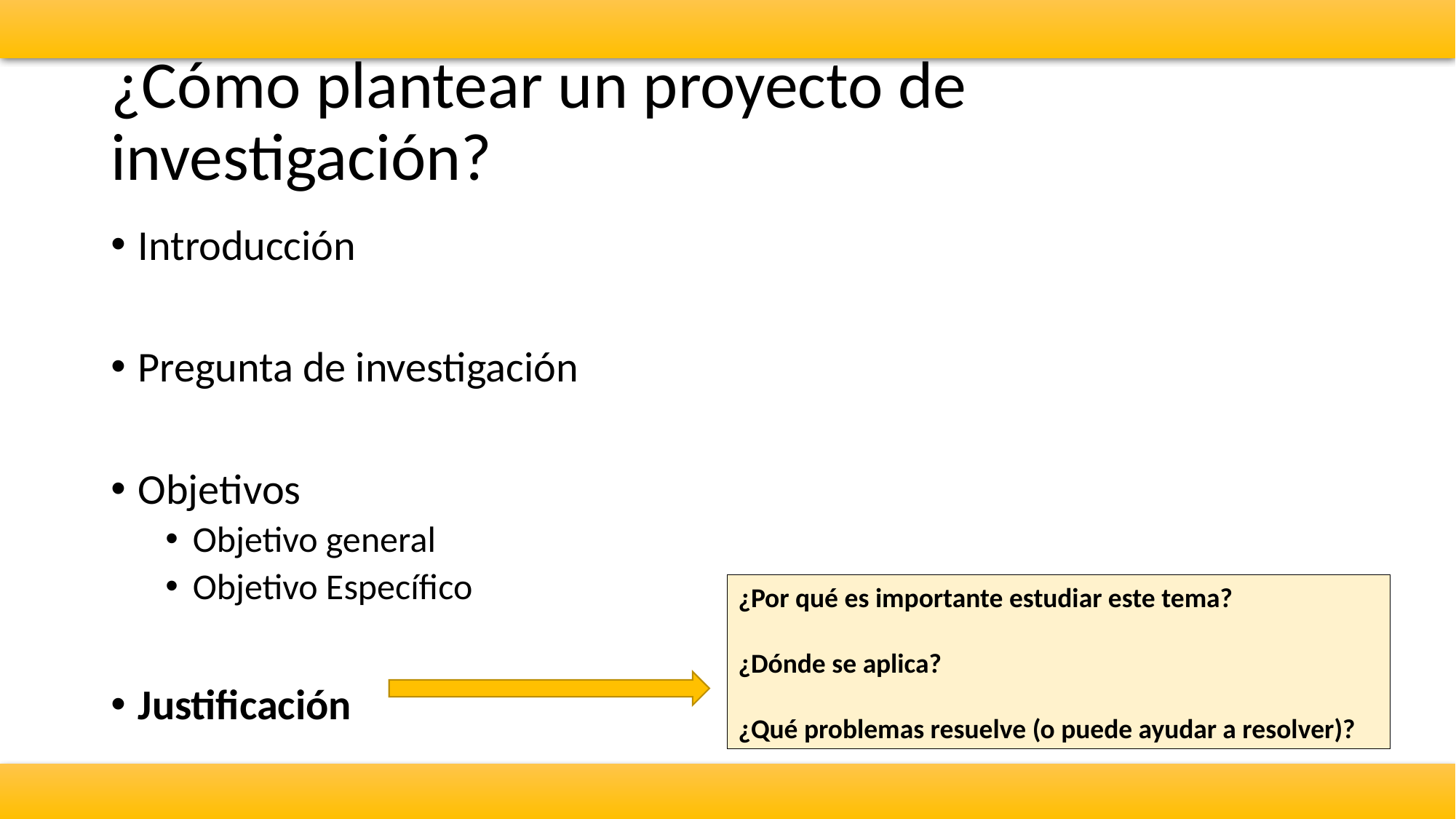

# ¿Cómo plantear un proyecto de investigación?
Introducción

Pregunta de investigación

Objetivos
Objetivo general
Objetivo Específico

Justificación
¿Por qué es importante estudiar este tema?

¿Dónde se aplica?

¿Qué problemas resuelve (o puede ayudar a resolver)?